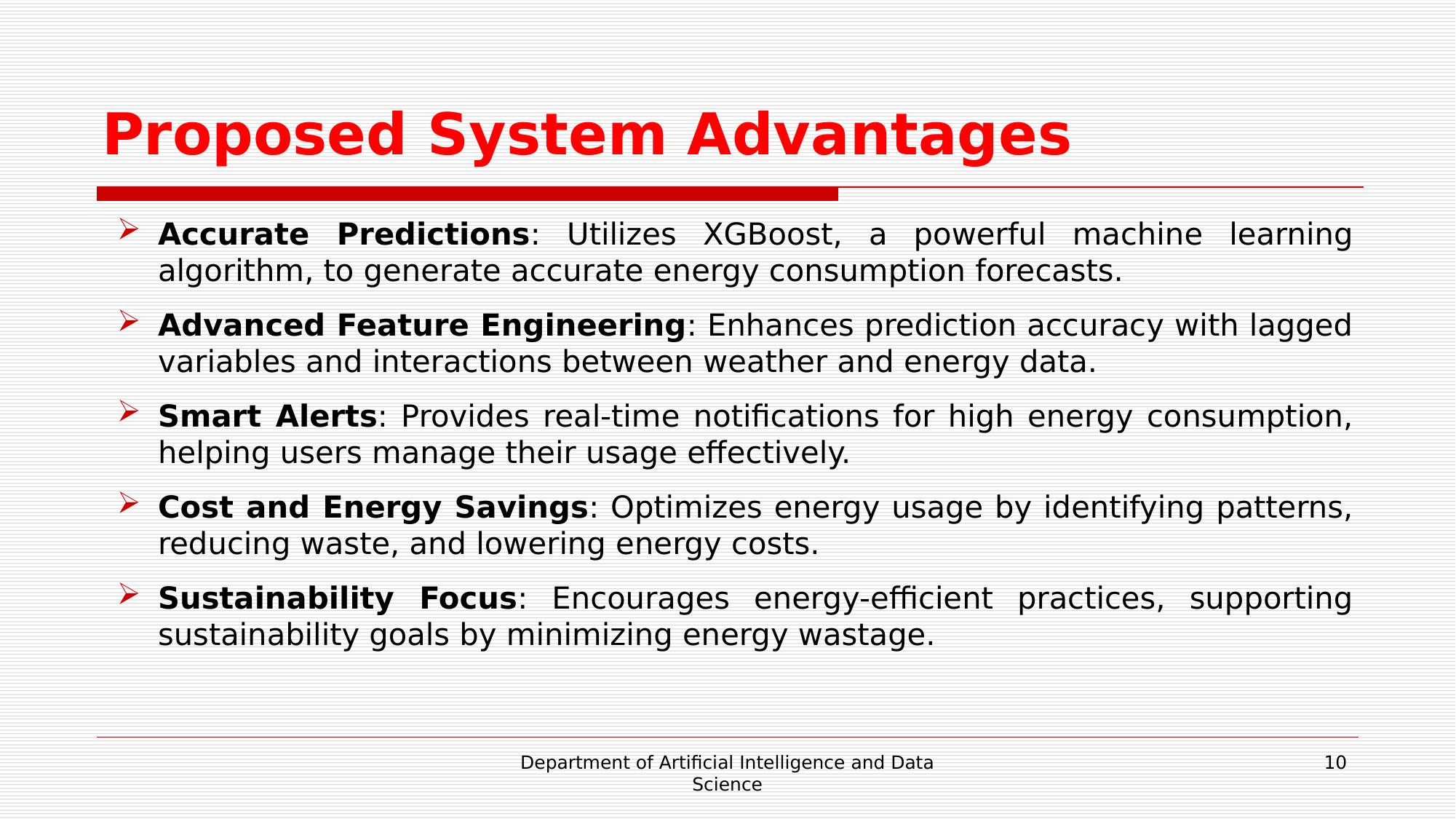

# Proposed System Advantages

Accurate Predictions: Utilizes XGBoost, a powerful machine learning algorithm, to generate accurate energy consumption forecasts.
Advanced Feature Engineering: Enhances prediction accuracy with lagged variables and interactions between weather and energy data.
Smart Alerts: Provides real-time notifications for high energy consumption, helping users manage their usage effectively.
Cost and Energy Savings: Optimizes energy usage by identifying patterns, reducing waste, and lowering energy costs.
Sustainability Focus: Encourages energy-efficient practices, supporting sustainability goals by minimizing energy wastage.
Department of Artificial Intelligence and Data Science
10